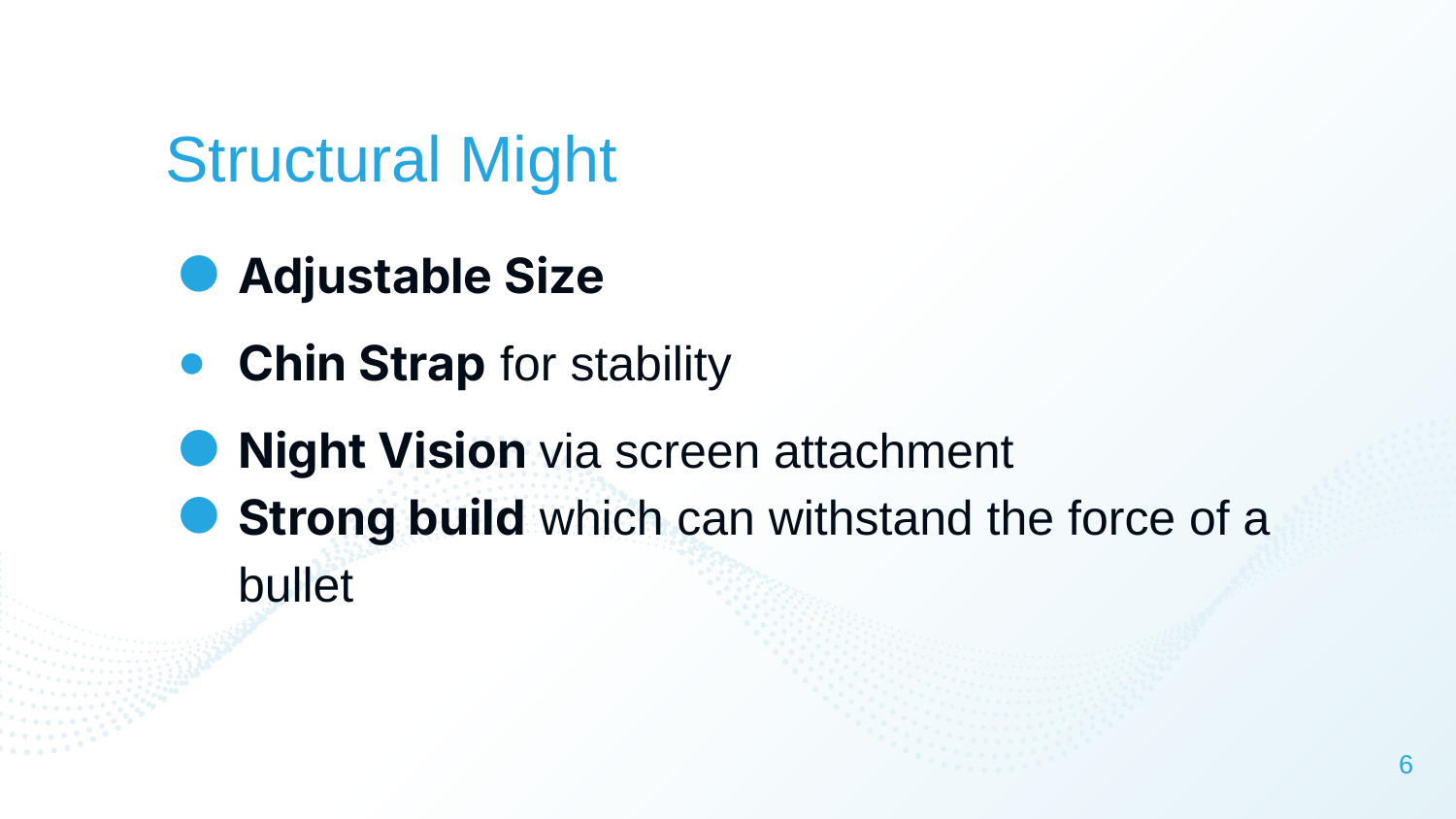

# Structural Might
Adjustable Size
Chin Strap for stability
Night Vision via screen attachment
Strong build which can withstand the force of a bullet

6